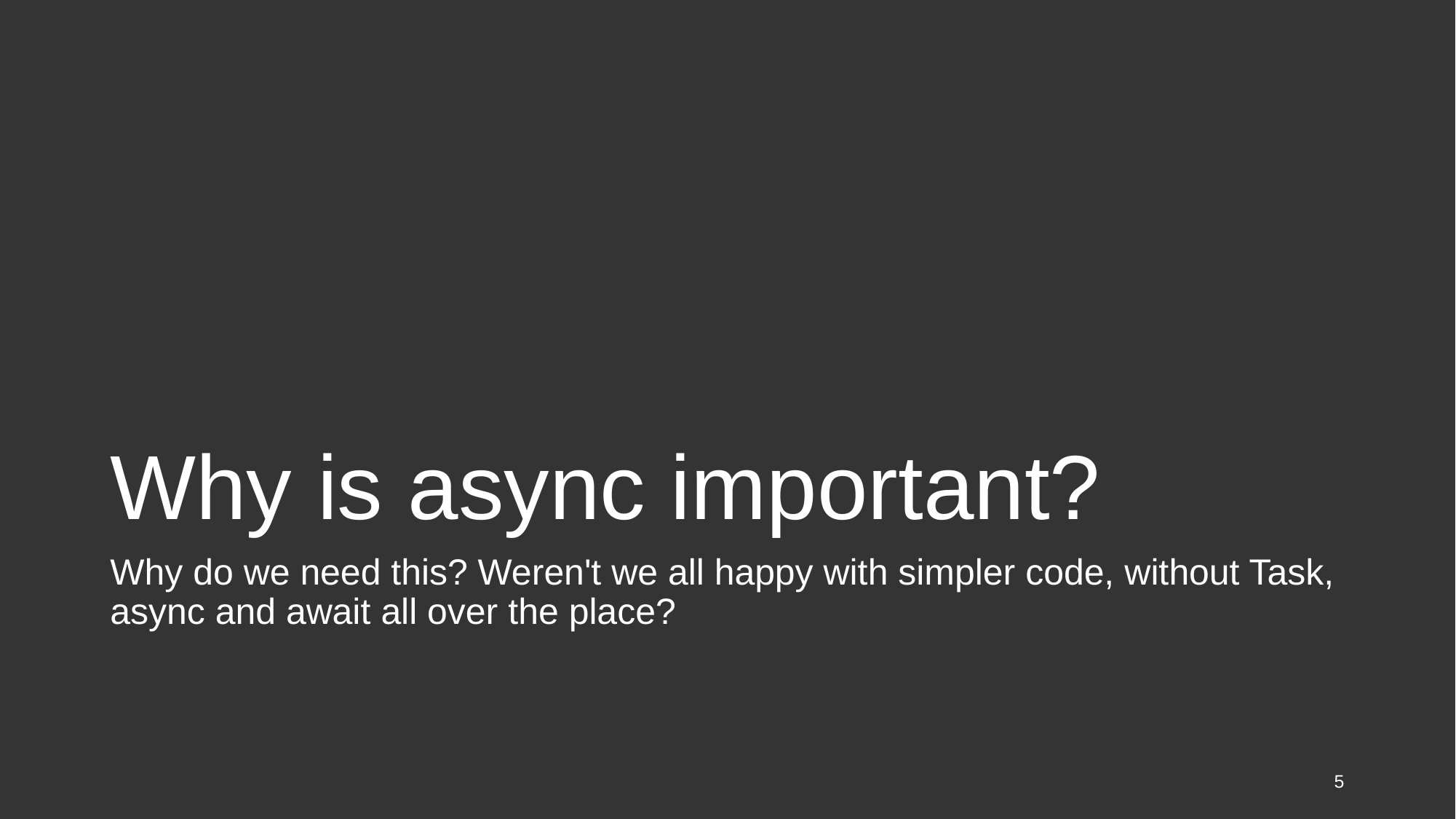

# Why is async important?
Why do we need this? Weren't we all happy with simpler code, without Task, async and await all over the place?

5